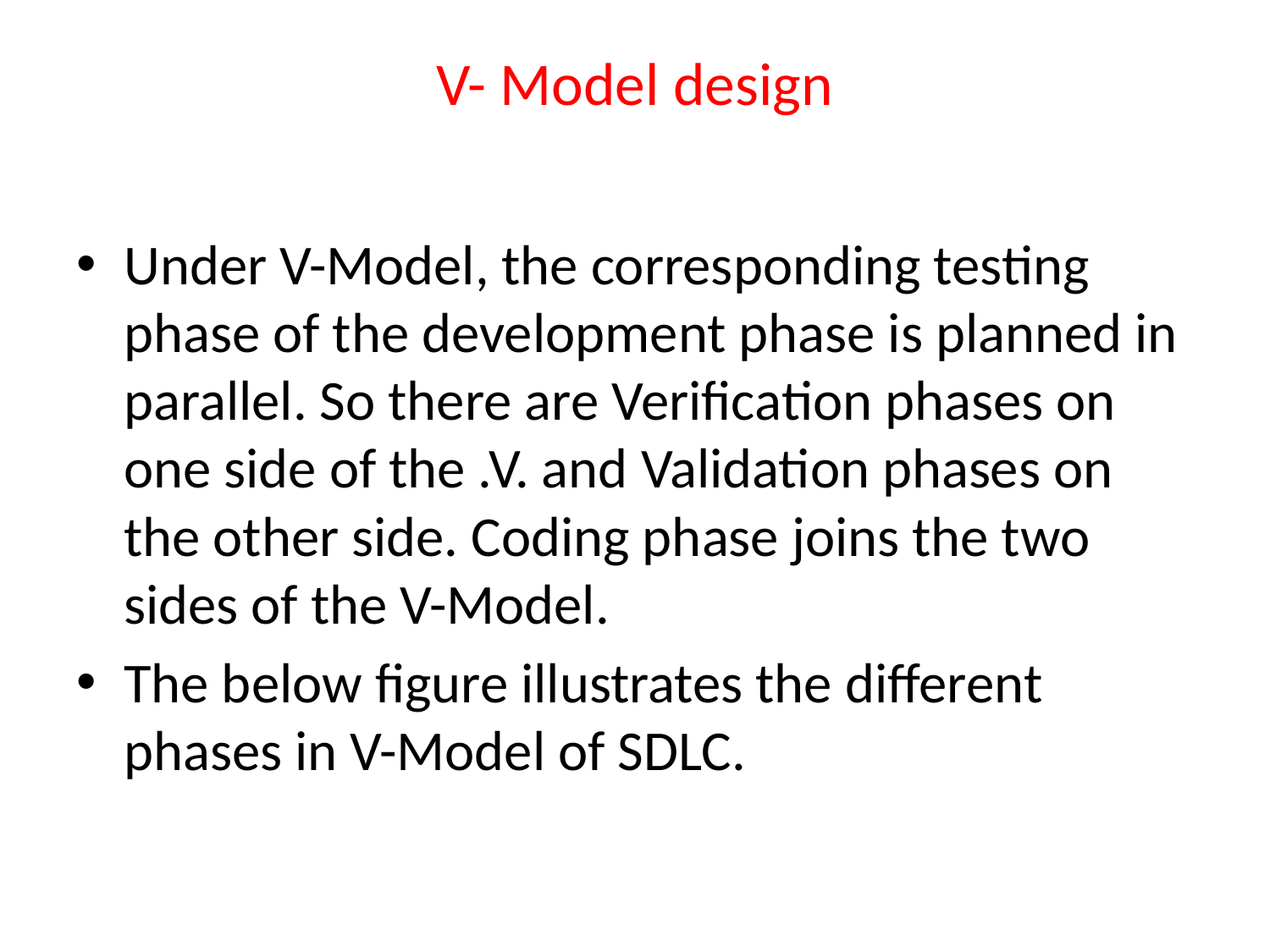

# V- Model design
Under V-Model, the corresponding testing phase of the development phase is planned in parallel. So there are Verification phases on one side of the .V. and Validation phases on the other side. Coding phase joins the two sides of the V-Model.
The below figure illustrates the different phases in V-Model of SDLC.